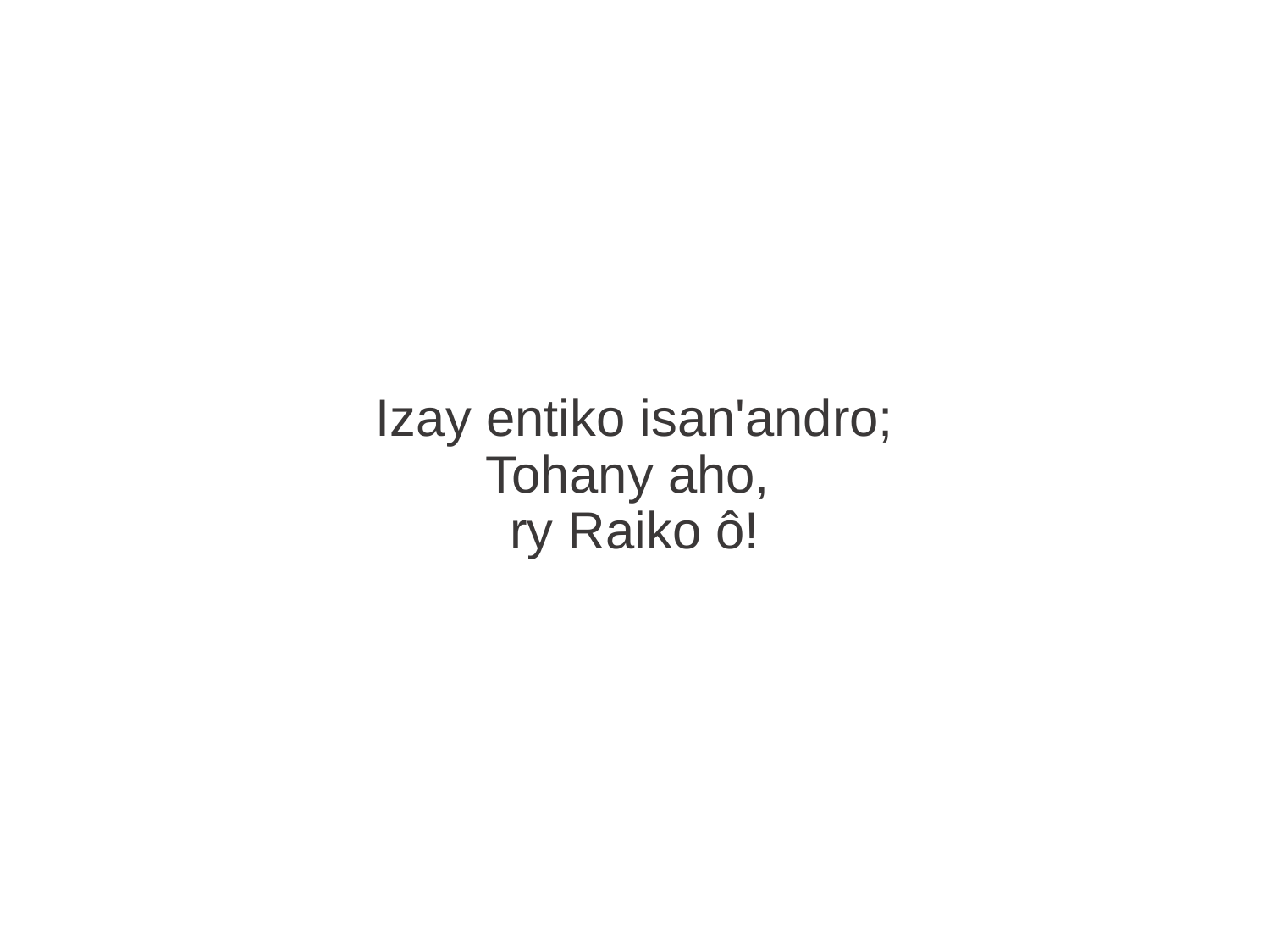

Izay entiko isan'andro;
Tohany aho,
ry Raiko ô!